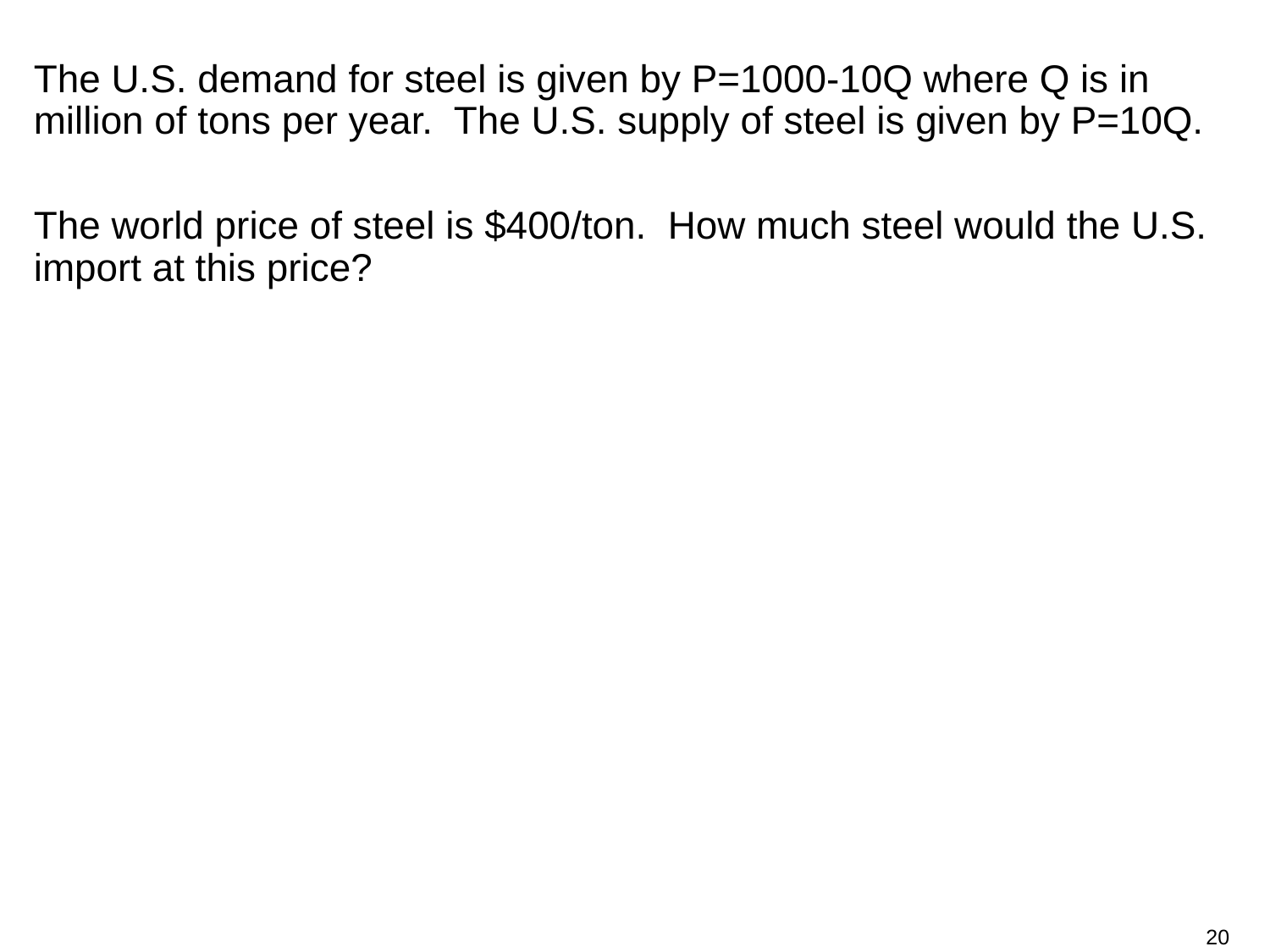

The U.S. demand for steel is given by P=1000-10Q where Q is in million of tons per year.  The U.S. supply of steel is given by P=10Q.

The world price of steel is $400/ton.  How much steel would the U.S. import at this price?